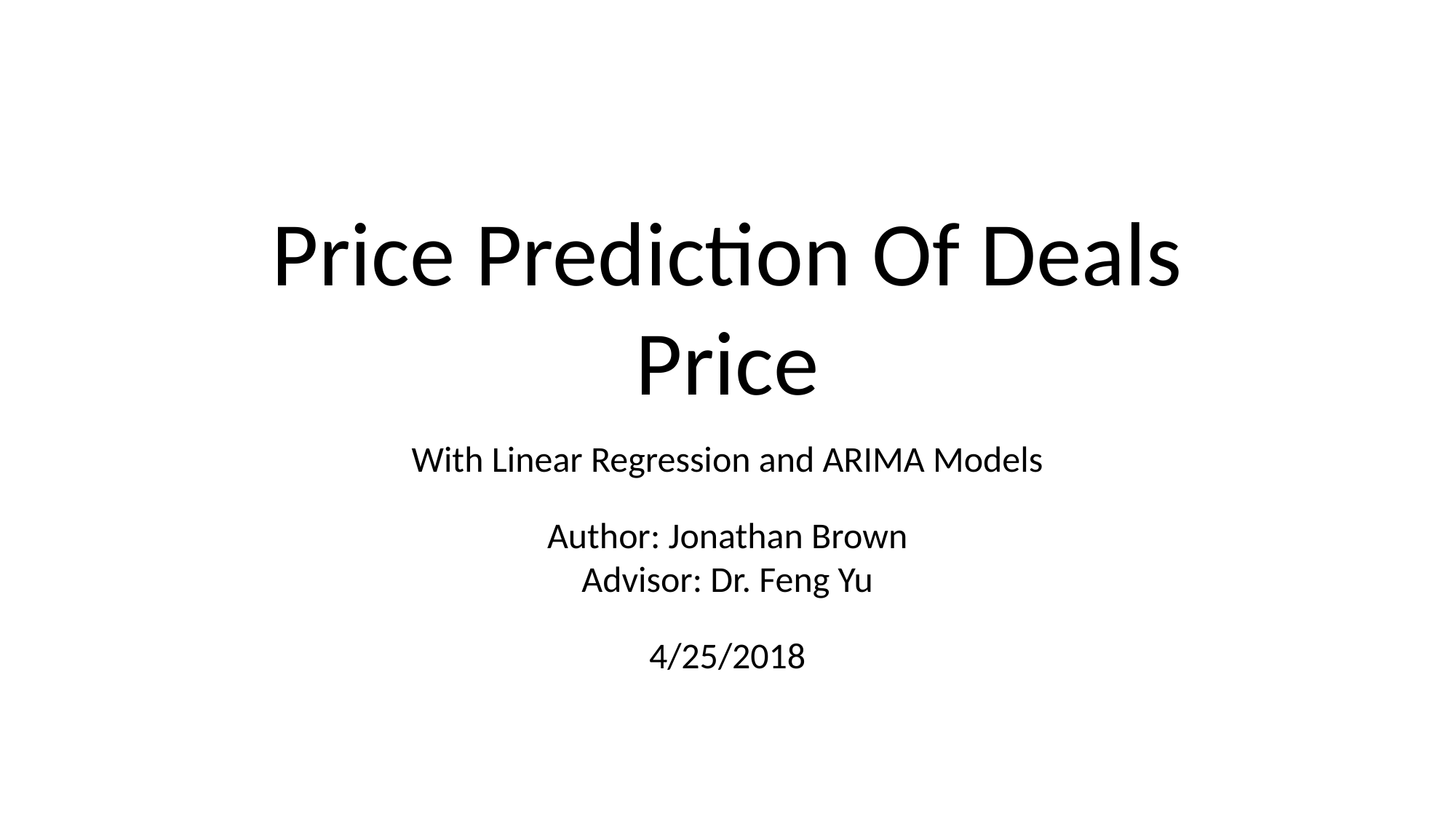

Price Prediction Of Deals Price
With Linear Regression and ARIMA Models

Author: Jonathan Brown
Advisor: Dr. Feng Yu

4/25/2018